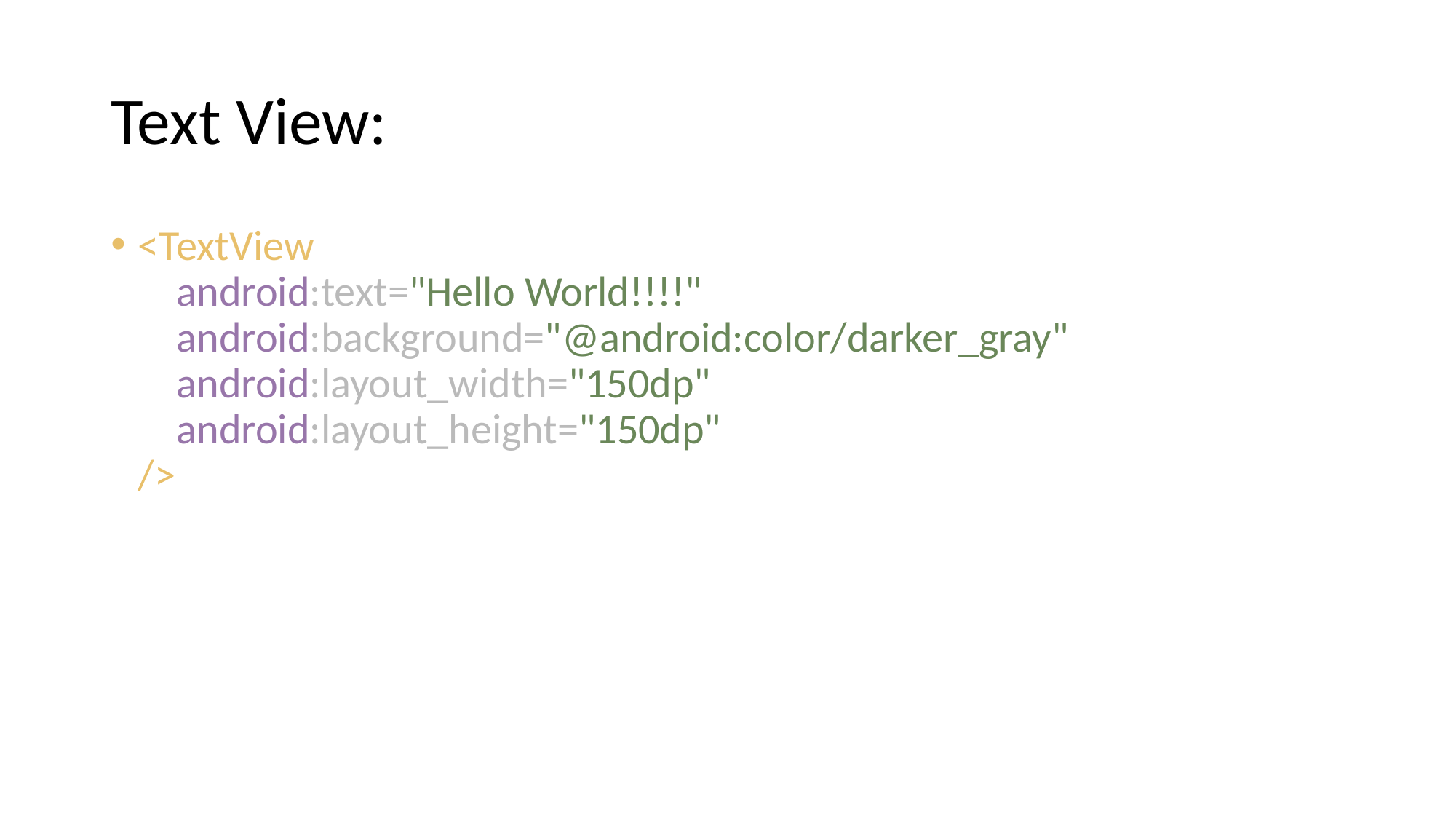

# Text View:
<TextView
    android:text="Hello World!!!!"
    android:background="@android:color/darker_gray"
    android:layout_width="150dp"
    android:layout_height="150dp"
/>